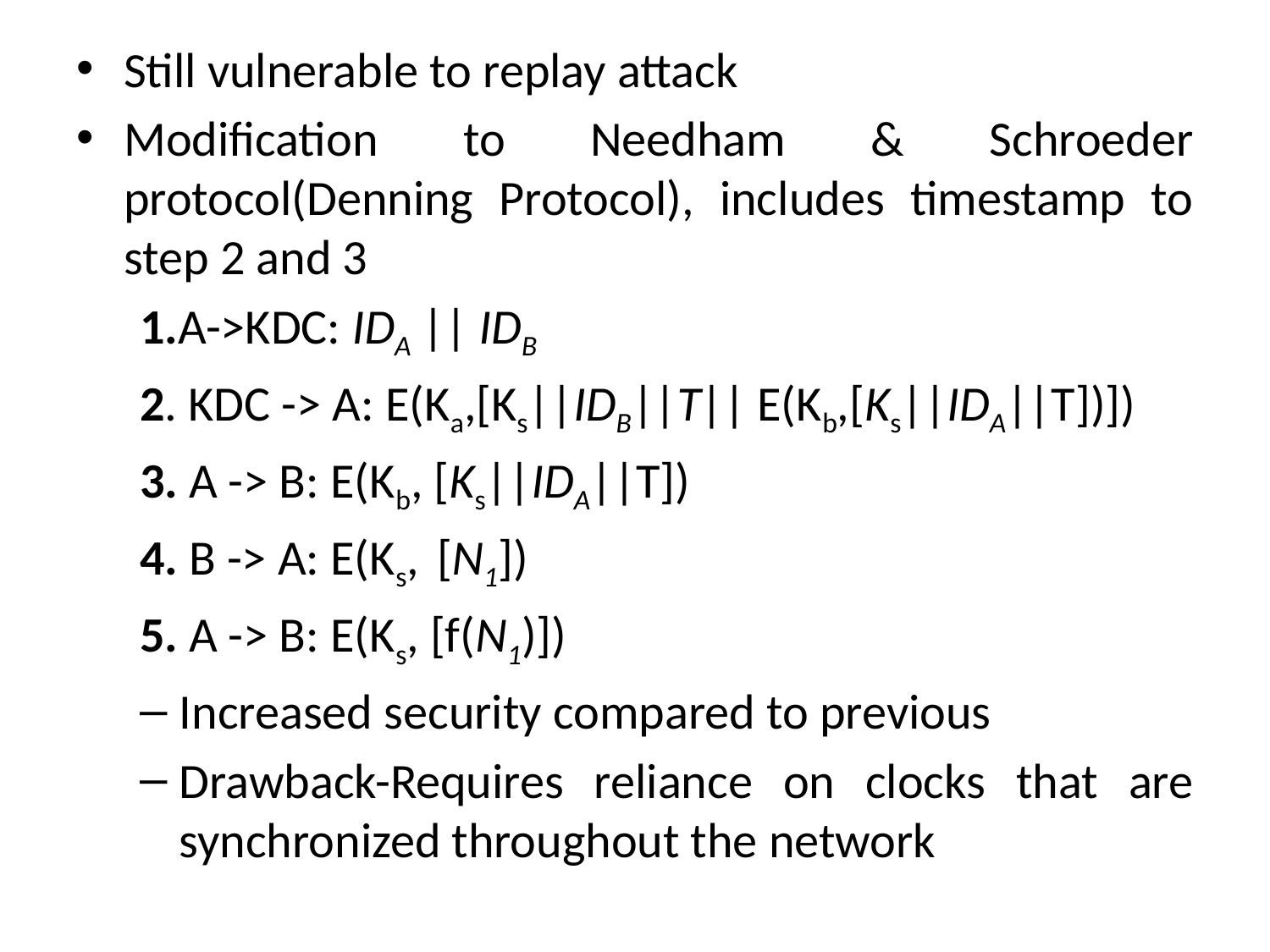

Still vulnerable to replay attack
Modification to Needham & Schroeder protocol(Denning Protocol), includes timestamp to step 2 and 3
1.A->KDC: IDA || IDB
2. KDC -> A: E(Ka,[Ks||IDB||T|| E(Kb,[Ks||IDA||T])])
3. A -> B: E(Kb, [Ks||IDA||T])
4. B -> A: E(Ks,  [N1])
5. A -> B: E(Ks, [f(N1)])
Increased security compared to previous
Drawback-Requires reliance on clocks that are synchronized throughout the network